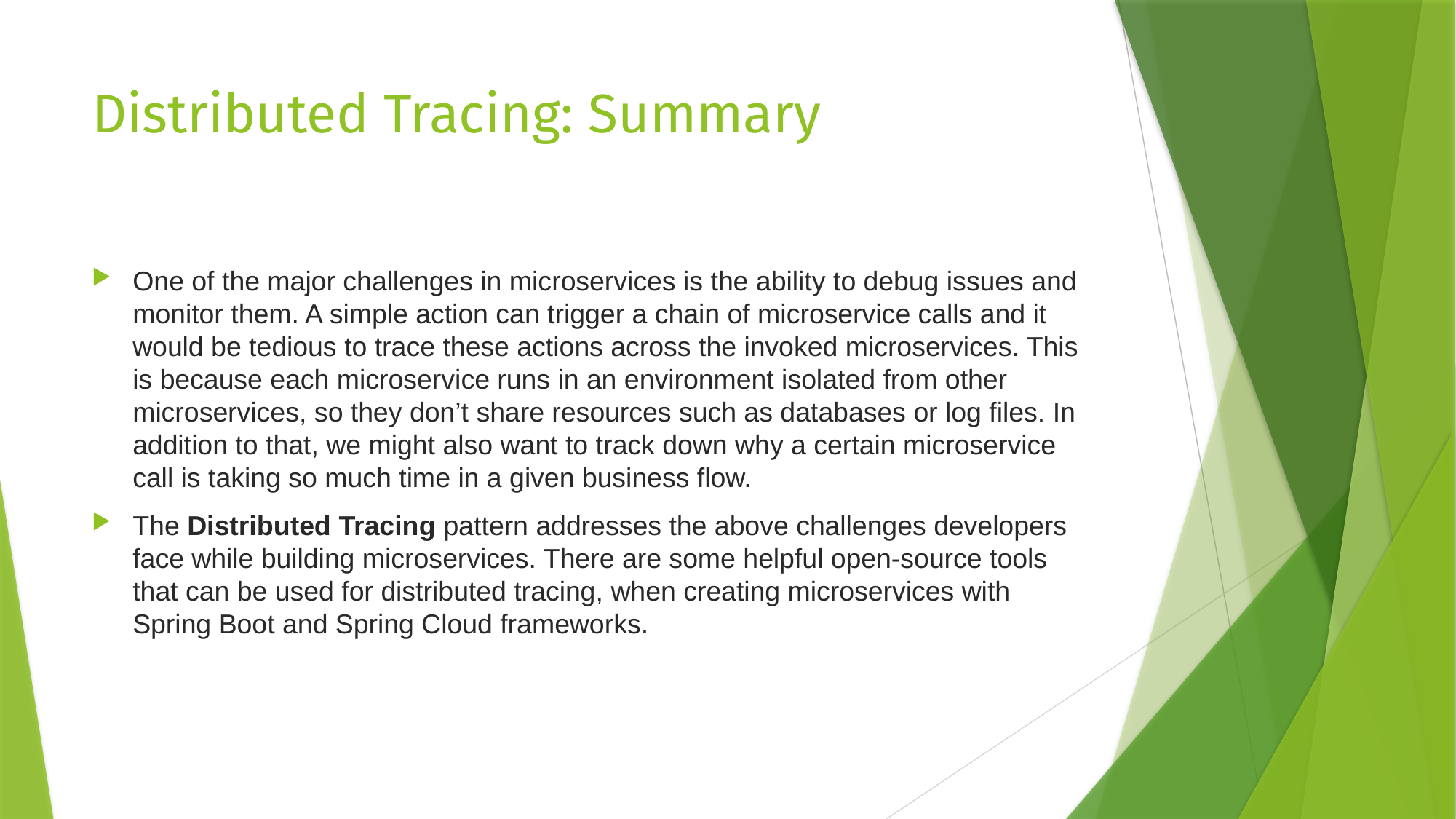

# Distributed Tracing: Summary
One of the major challenges in microservices is the ability to debug issues and monitor them. A simple action can trigger a chain of microservice calls and it would be tedious to trace these actions across the invoked microservices. This is because each microservice runs in an environment isolated from other microservices, so they don’t share resources such as databases or log files. In addition to that, we might also want to track down why a certain microservice call is taking so much time in a given business flow.
The Distributed Tracing pattern addresses the above challenges developers face while building microservices. There are some helpful open-source tools that can be used for distributed tracing, when creating microservices with Spring Boot and Spring Cloud frameworks.